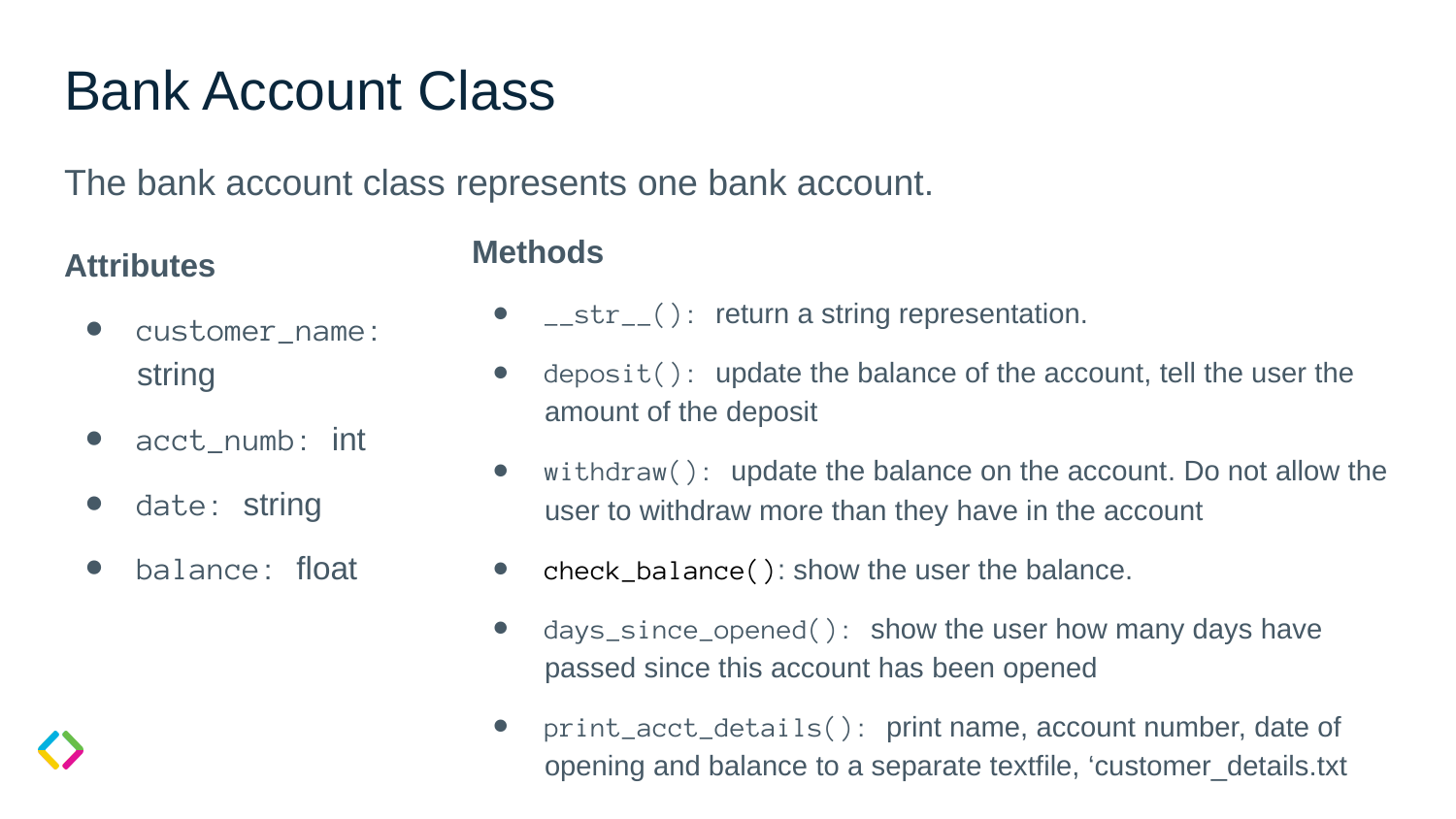

# Bank Account Class
The bank account class represents one bank account.
Methods
__str__(): return a string representation.
deposit(): update the balance of the account, tell the user the amount of the deposit
withdraw(): update the balance on the account. Do not allow the user to withdraw more than they have in the account
check_balance(): show the user the balance.
days_since_opened(): show the user how many days have passed since this account has been opened
print_acct_details(): print name, account number, date of opening and balance to a separate textfile, ‘customer_details.txt
Attributes
customer_name: string
acct_numb: int
date: string
balance: float